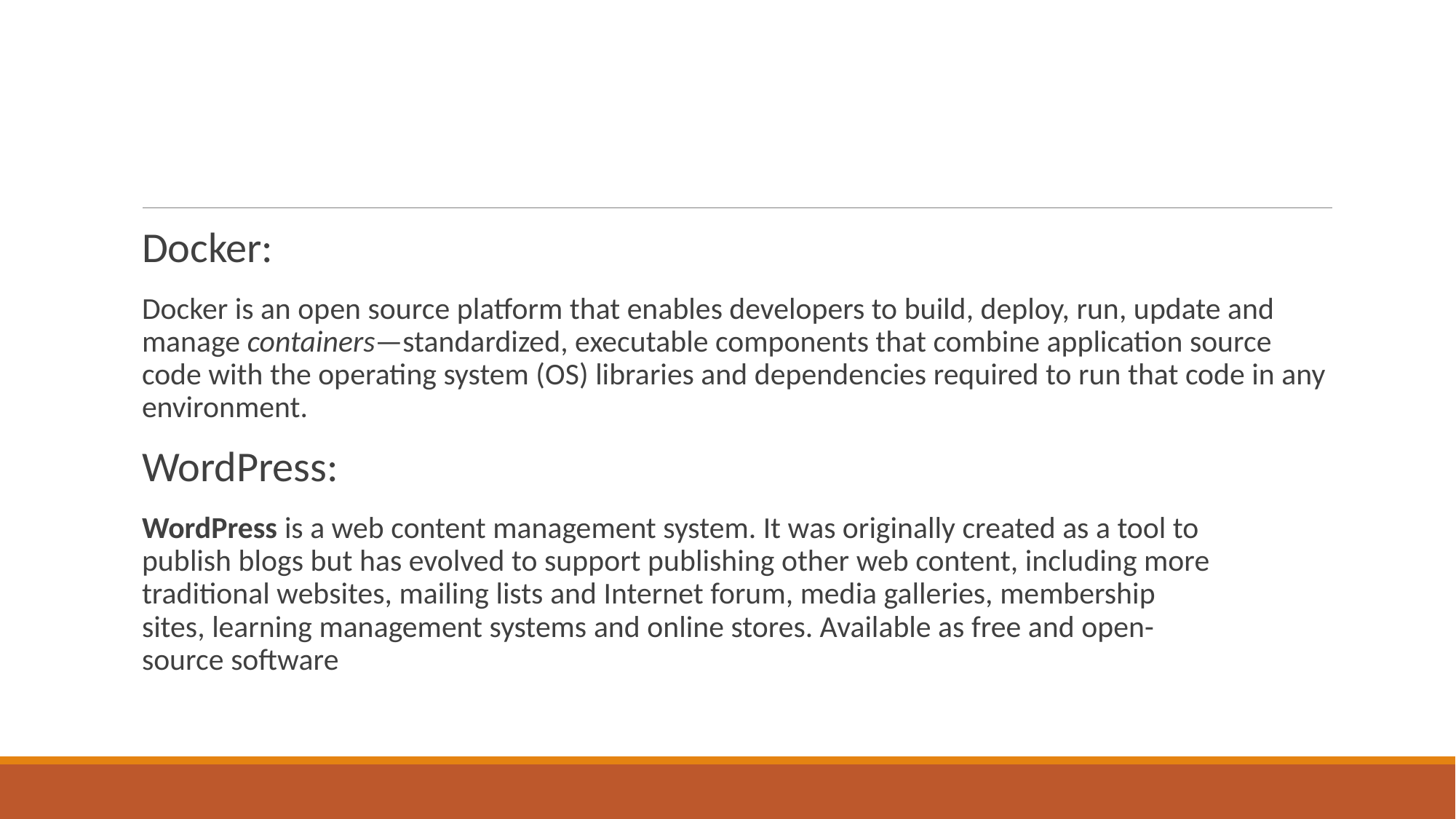

#
Docker:
Docker is an open source platform that enables developers to build, deploy, run, update and manage containers—standardized, executable components that combine application source code with the operating system (OS) libraries and dependencies required to run that code in any environment.
WordPress:
WordPress is a web content management system. It was originally created as a tool to publish blogs but has evolved to support publishing other web content, including more traditional websites, mailing lists and Internet forum, media galleries, membership sites, learning management systems and online stores. Available as free and open-source software